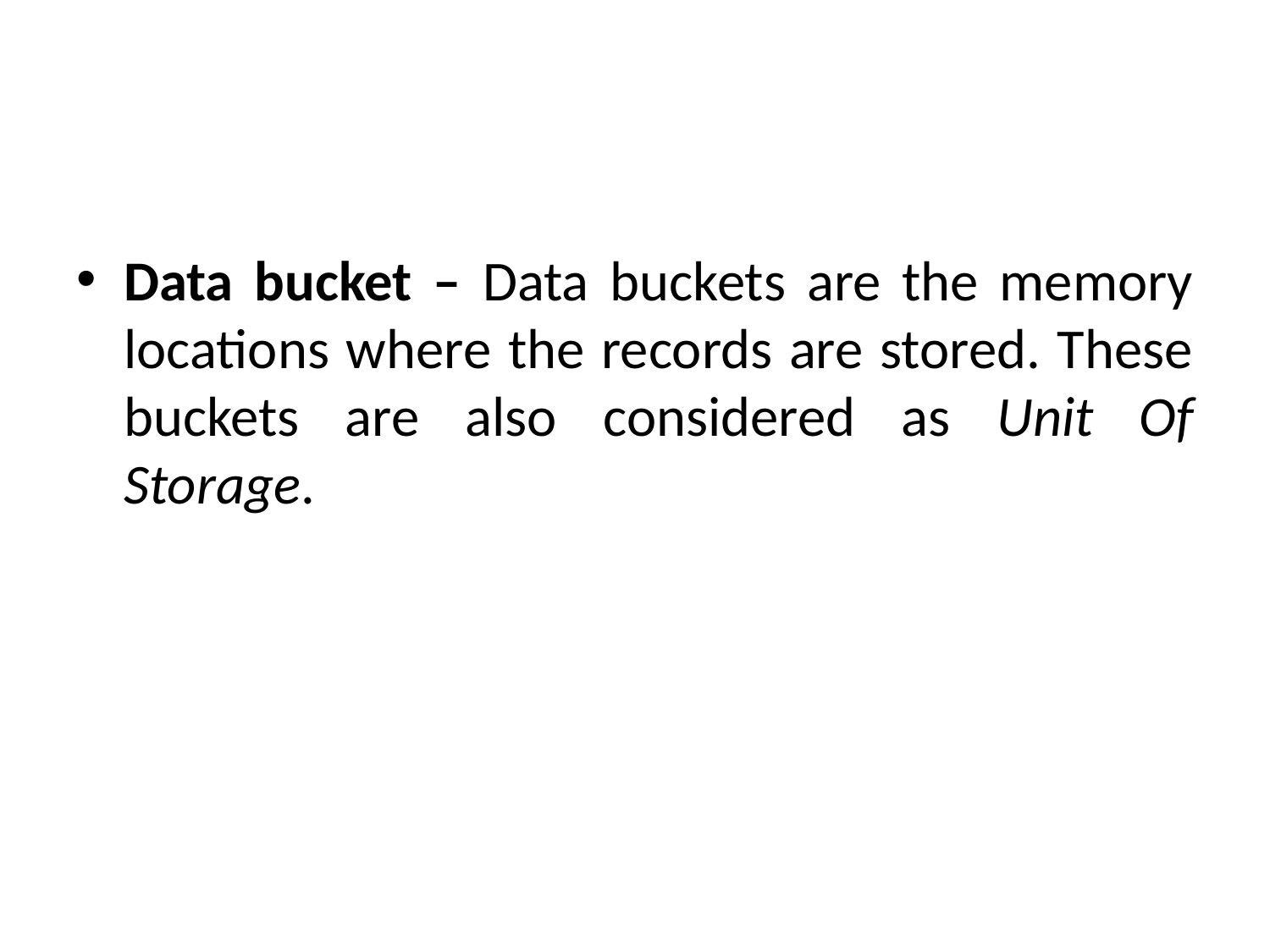

#

Data bucket – Data buckets are the memory locations where the records are stored. These buckets are also considered as Unit Of Storage.